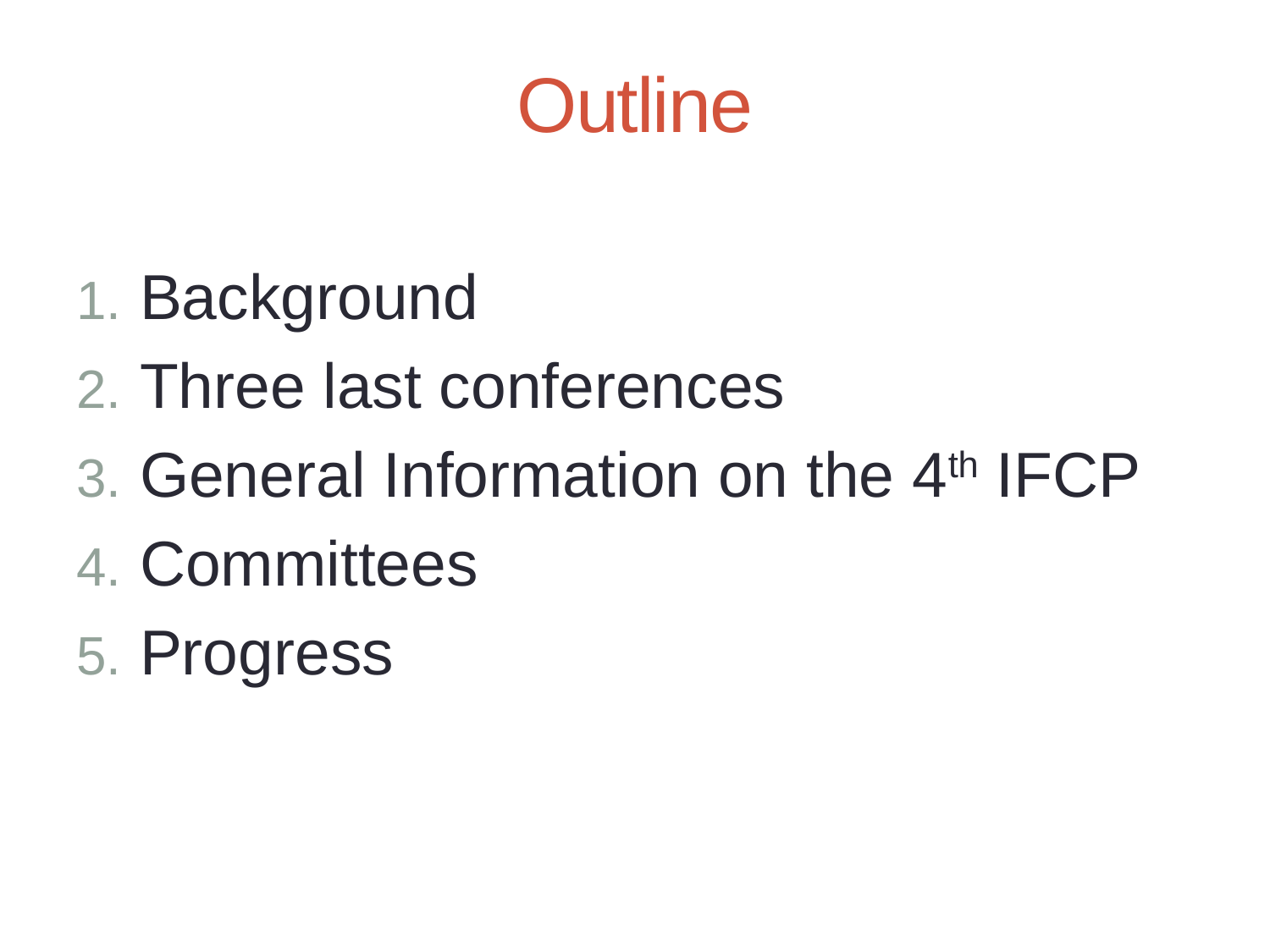

# Outline
Background
Three last conferences
General Information on the 4th IFCP
Committees
Progress